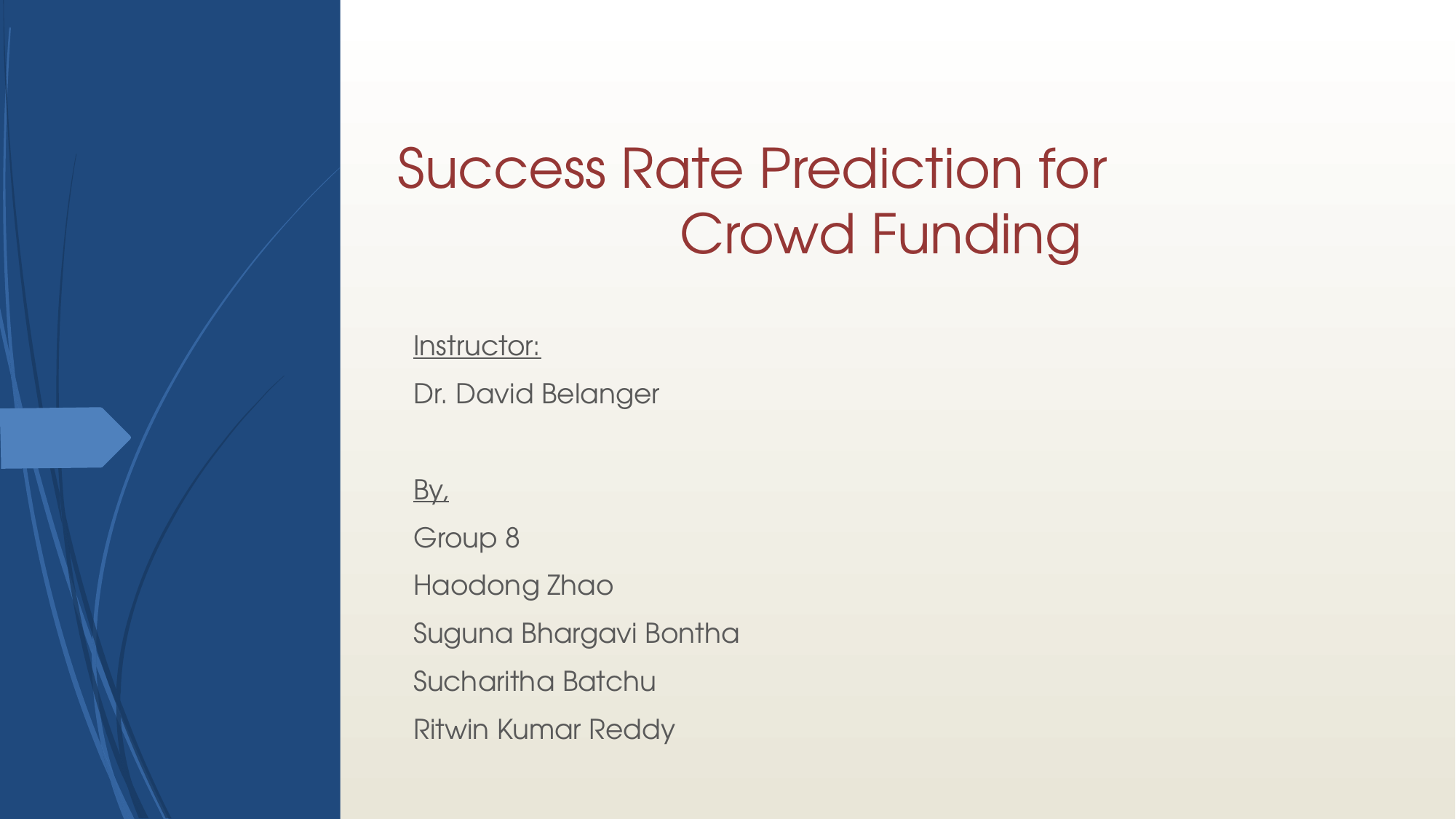

# Success Rate Prediction for                  Crowd Funding

Instructor:
Dr. David Belanger

By,
Group 8
Haodong Zhao
Suguna Bhargavi Bontha
Sucharitha Batchu
Ritwin Kumar Reddy